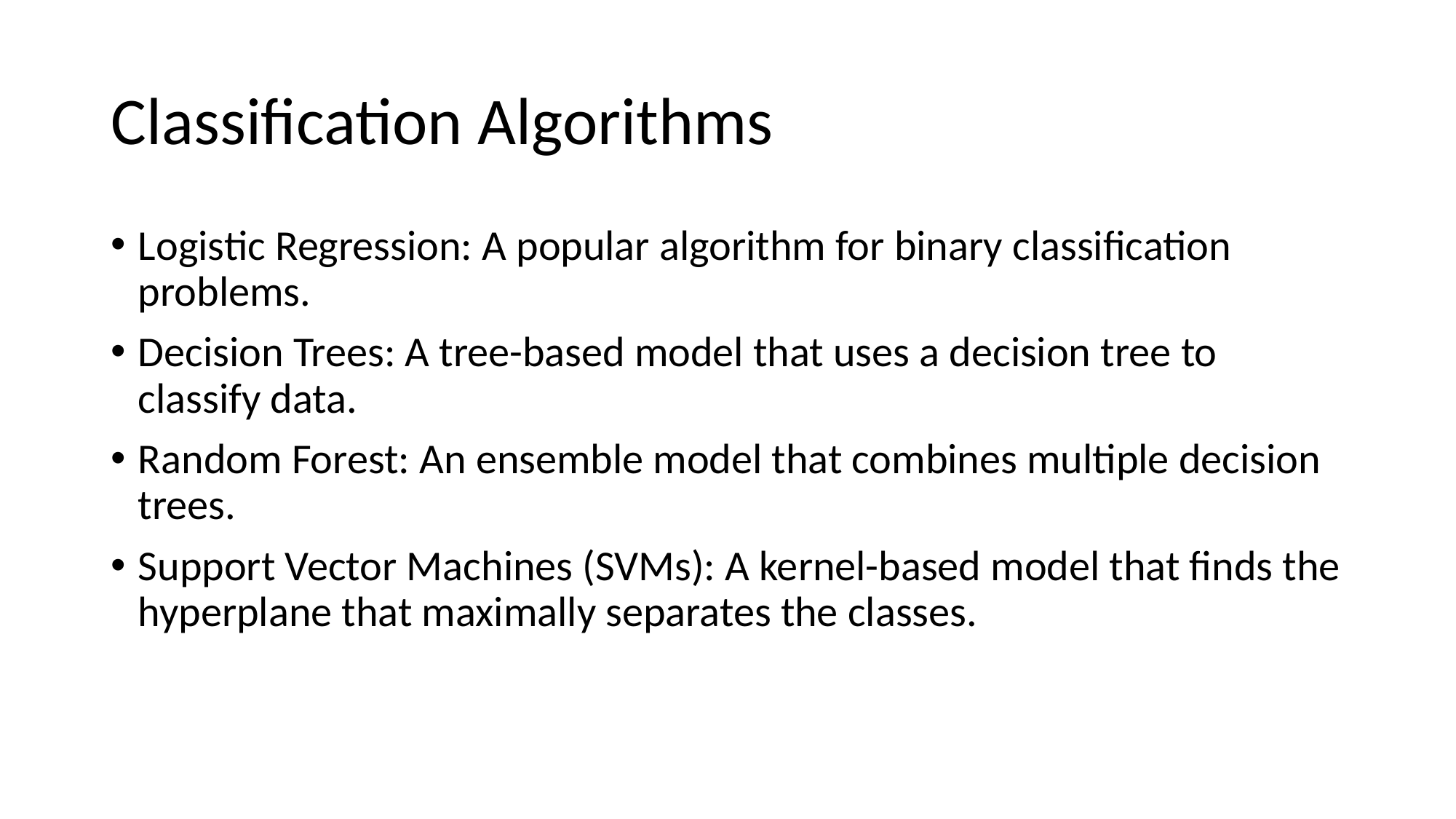

# Classification Algorithms
Logistic Regression: A popular algorithm for binary classification problems.
Decision Trees: A tree-based model that uses a decision tree to classify data.
Random Forest: An ensemble model that combines multiple decision trees.
Support Vector Machines (SVMs): A kernel-based model that finds the hyperplane that maximally separates the classes.